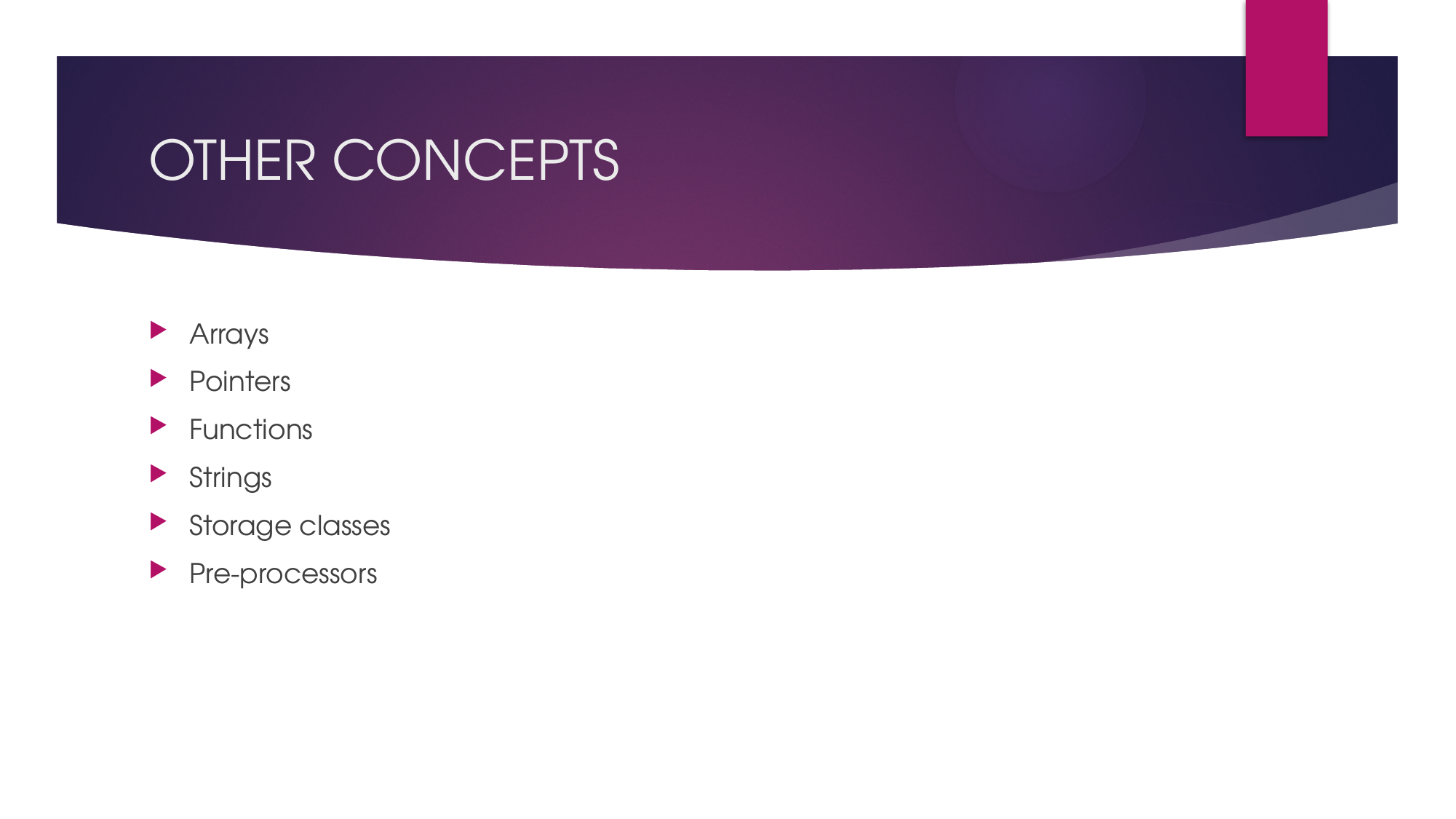

# OTHER CONCEPTS
Arrays
Pointers
Functions
Strings
Storage classes
Pre-processors